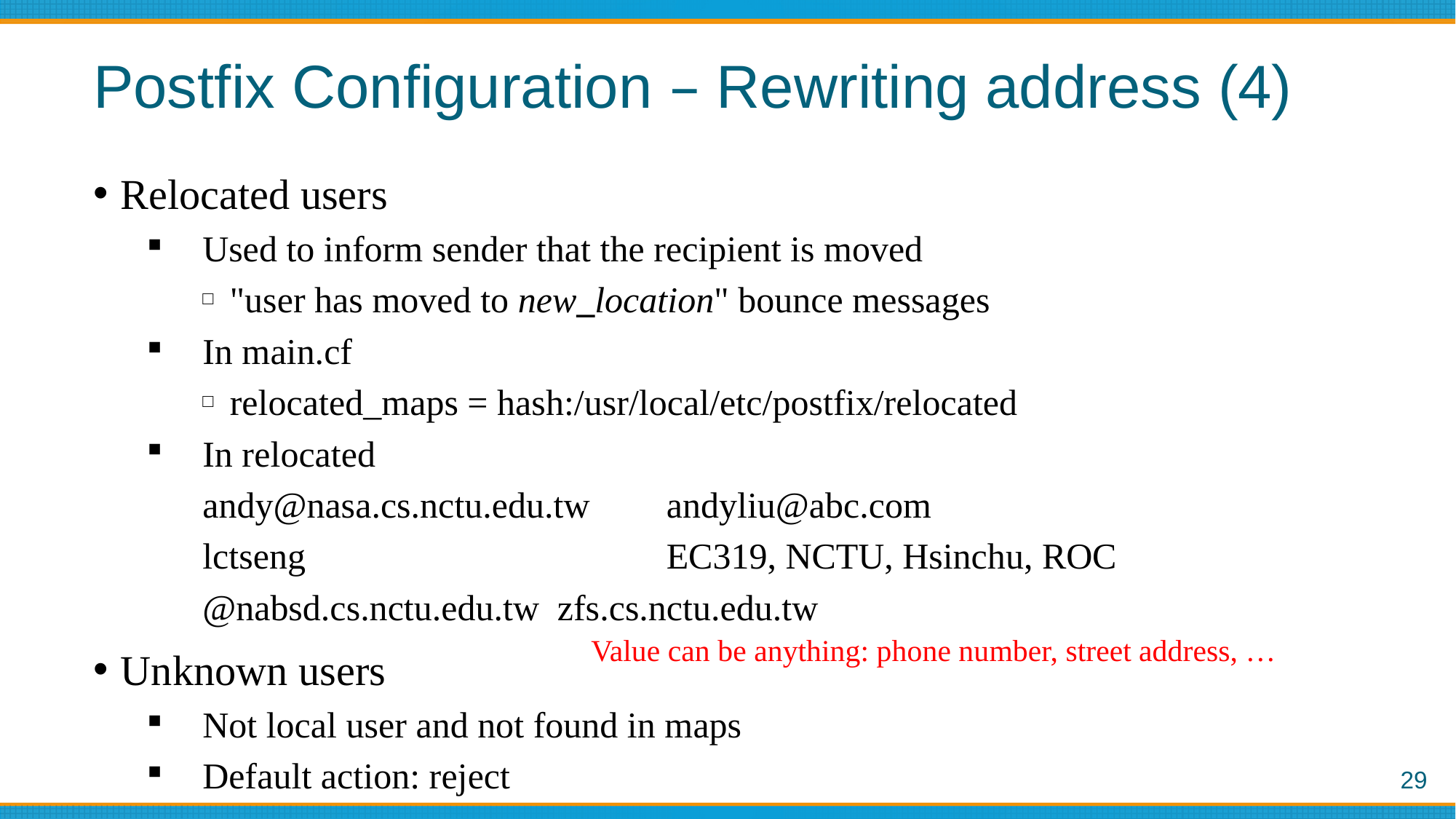

# Postfix Configuration – Rewriting address (4)
Relocated users
Used to inform sender that the recipient is moved
"user has moved to new_location" bounce messages
In main.cf
relocated_maps = hash:/usr/local/etc/postfix/relocated
In relocated
andy@nasa.cs.nctu.edu.tw	andyliu@abc.com
lctseng				EC319, NCTU, Hsinchu, ROC
@nabsd.cs.nctu.edu.tw	zfs.cs.nctu.edu.tw
Unknown users
Not local user and not found in maps
Default action: reject

Value can be anything: phone number, street address, …
29